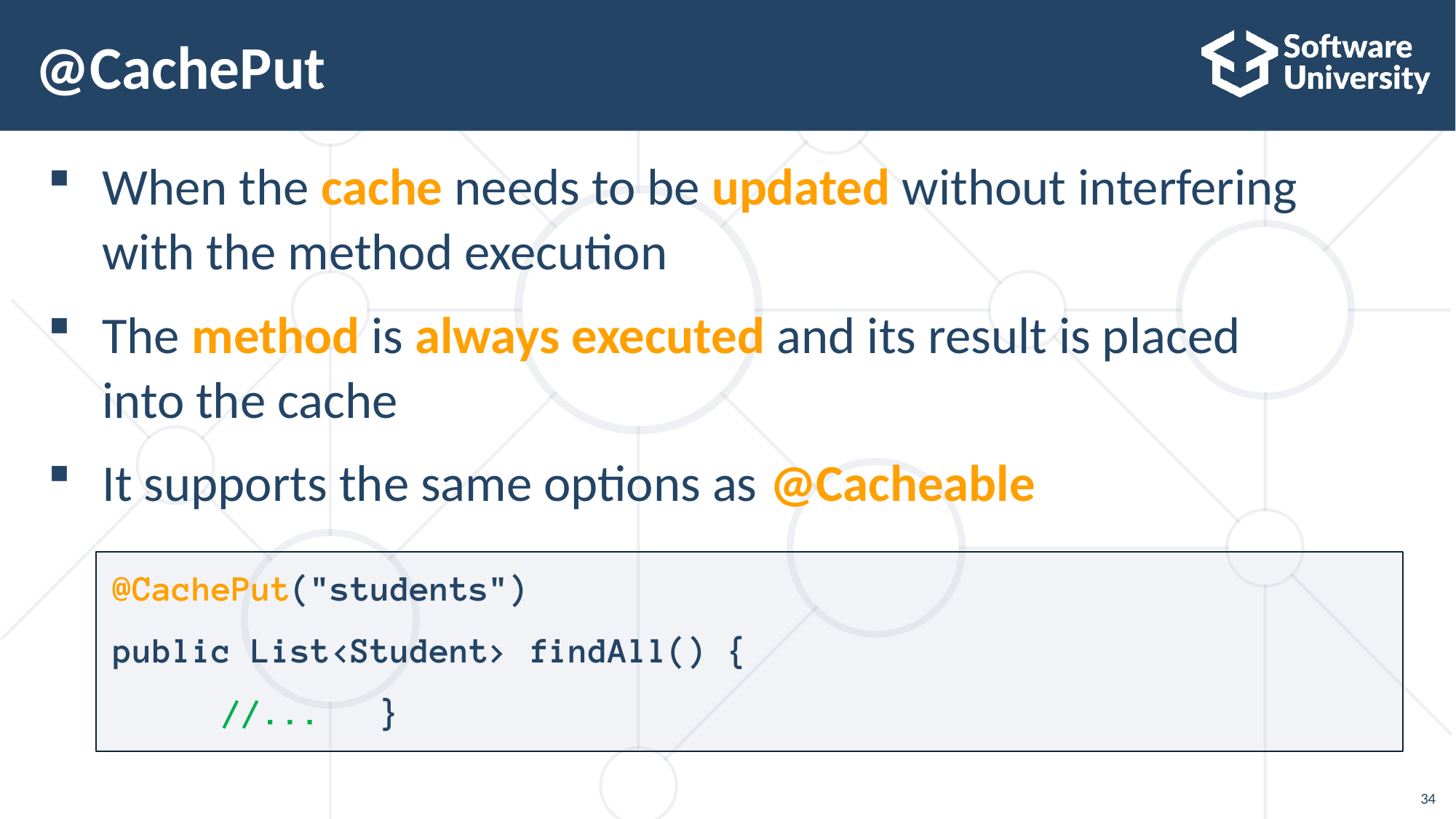

# @CachePut
When the cache needs to be updated without interfering
with the method execution
The method is always executed and its result is placed
into the cache
It supports the same options as @Cacheable
@CachePut("students")
public List<Student> findAll() {
	//...   }
34